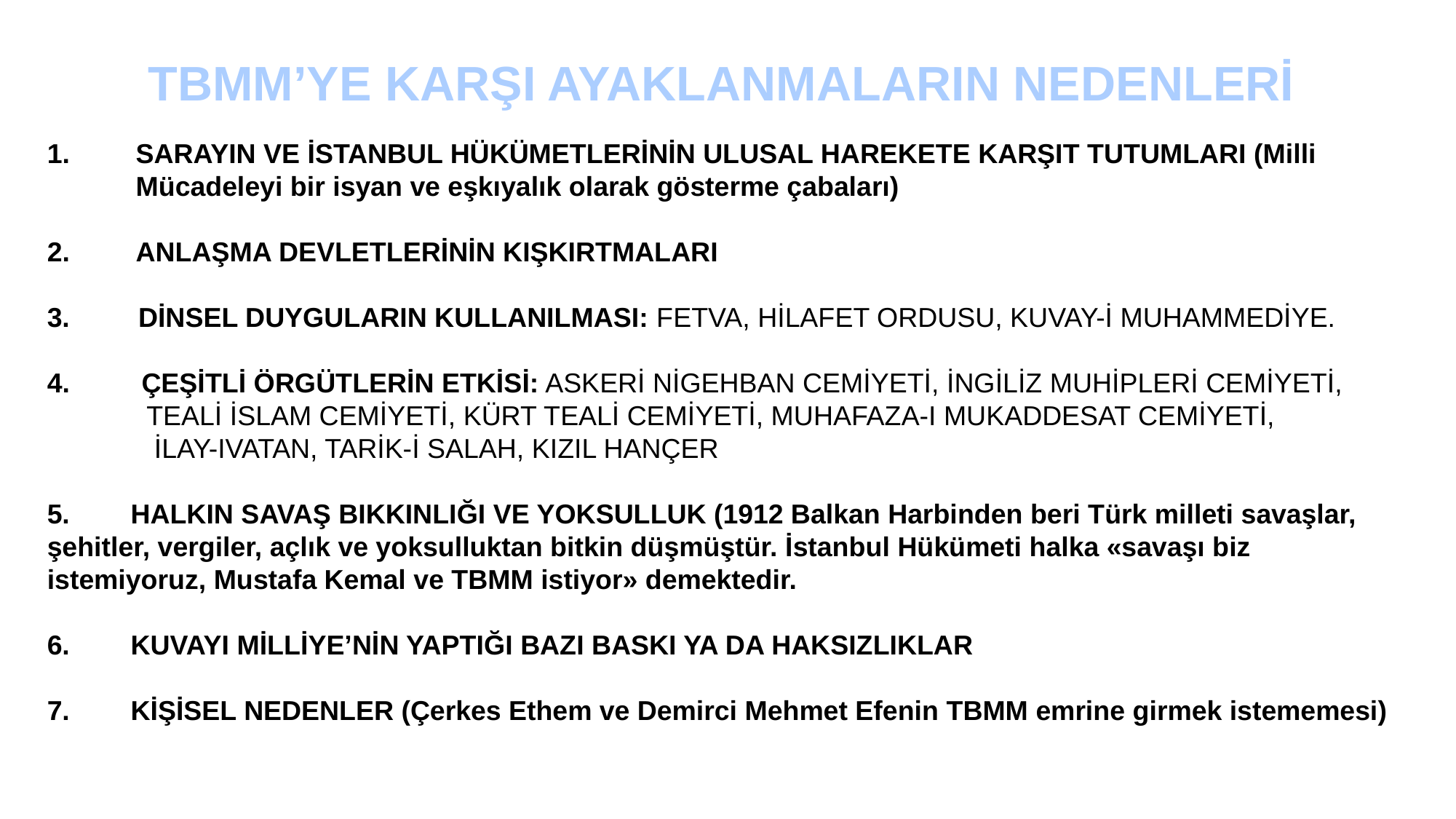

TBMM’YE KARŞI AYAKLANMALARIN NEDENLERİ

SARAYIN VE İSTANBUL HÜKÜMETLERİNİN ULUSAL HAREKETE KARŞIT TUTUMLARI (Milli Mücadeleyi bir isyan ve eşkıyalık olarak gösterme çabaları)

ANLAŞMA DEVLETLERİNİN KIŞKIRTMALARI

3.         DİNSEL DUYGULARIN KULLANILMASI: FETVA, HİLAFET ORDUSU, KUVAY-İ MUHAMMEDİYE.

       ÇEŞİTLİ ÖRGÜTLERİN ETKİSİ: ASKERİ NİGEHBAN CEMİYETİ, İNGİLİZ MUHİPLERİ CEMİYETİ,
             TEALİ İSLAM CEMİYETİ, KÜRT TEALİ CEMİYETİ, MUHAFAZA-I MUKADDESAT CEMİYETİ,
              İLAY-IVATAN, TARİK-İ SALAH, KIZIL HANÇER

5.        HALKIN SAVAŞ BIKKINLIĞI VE YOKSULLUK (1912 Balkan Harbinden beri Türk milleti savaşlar, şehitler, vergiler, açlık ve yoksulluktan bitkin düşmüştür. İstanbul Hükümeti halka «savaşı biz istemiyoruz, Mustafa Kemal ve TBMM istiyor» demektedir.

6.        KUVAYI MİLLİYE’NİN YAPTIĞI BAZI BASKI YA DA HAKSIZLIKLAR

7.        KİŞİSEL NEDENLER (Çerkes Ethem ve Demirci Mehmet Efenin TBMM emrine girmek istememesi)